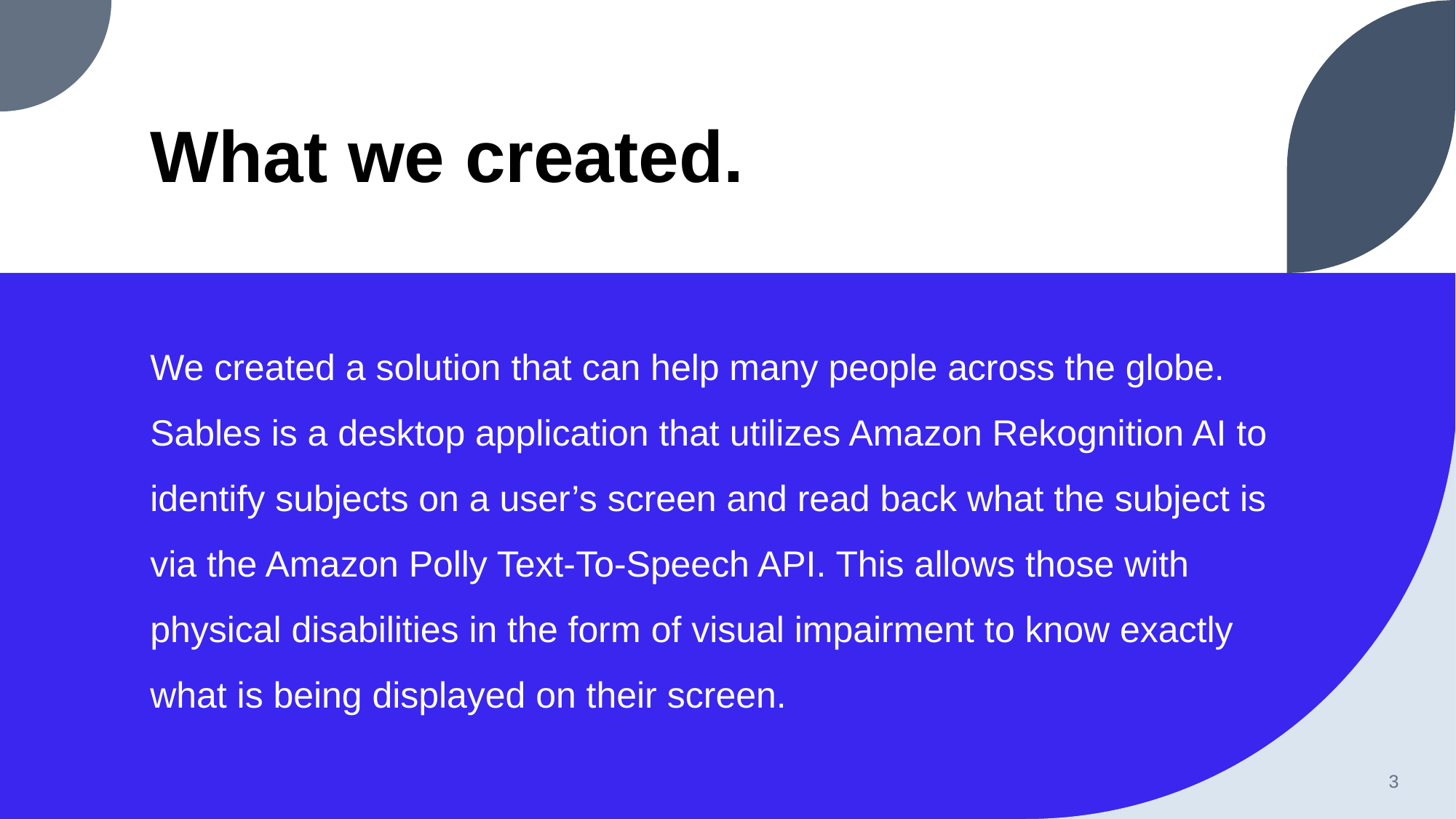

# What we created.
We created a solution that can help many people across the globe. Sables is a desktop application that utilizes Amazon Rekognition AI to identify subjects on a user’s screen and read back what the subject is via the Amazon Polly Text-To-Speech API. This allows those with physical disabilities in the form of visual impairment to know exactly what is being displayed on their screen.
3